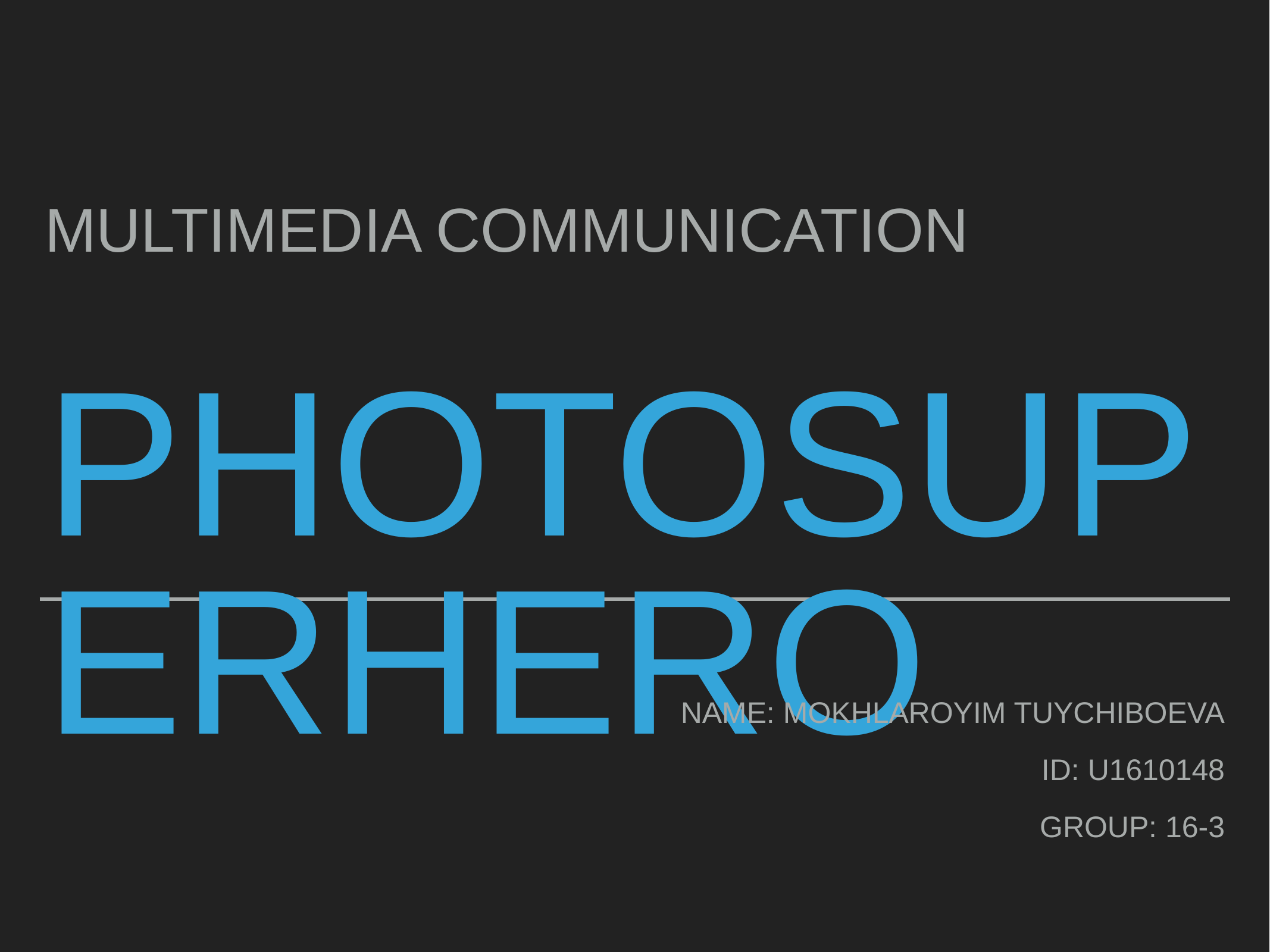

Multimedia communication
# Photosuperhero
Name: mokhlaroyim Tuychiboeva
ID: u1610148
Group: 16-3